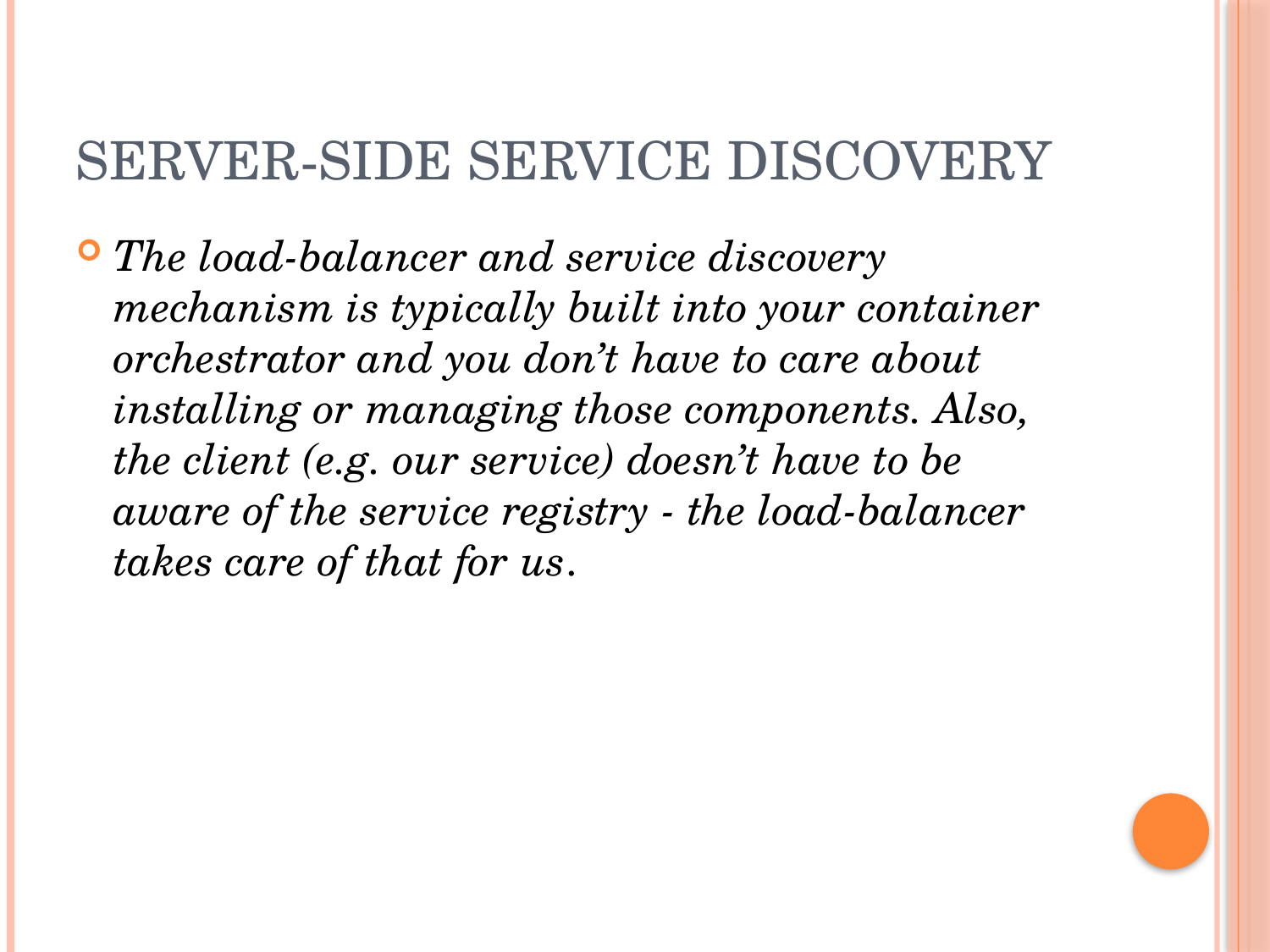

# Server-Side Service Discovery
The load-balancer and service discovery mechanism is typically built into your container orchestrator and you don’t have to care about installing or managing those components. Also, the client (e.g. our service) doesn’t have to be aware of the service registry - the load-balancer takes care of that for us.